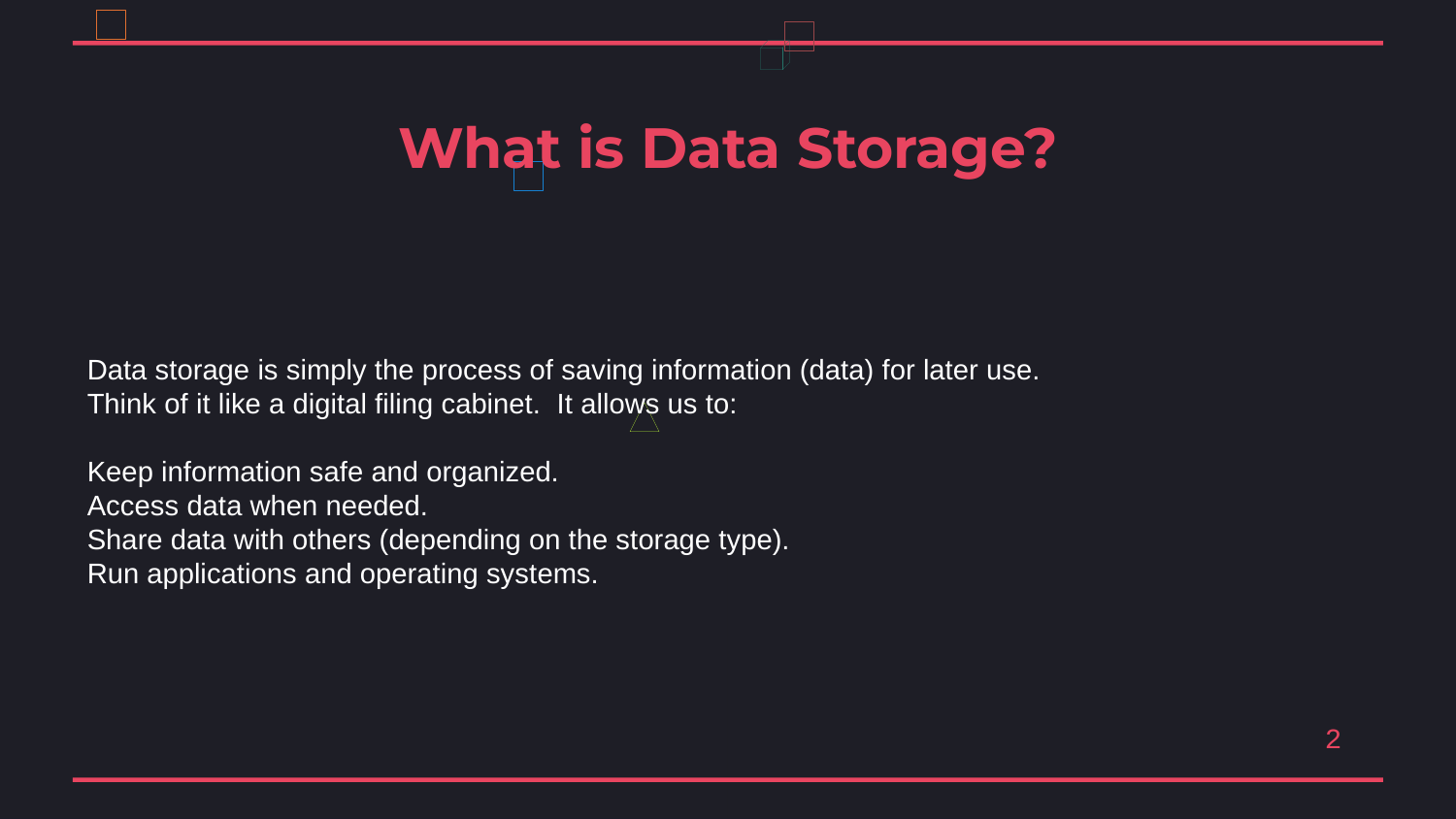

What is Data Storage?

Data storage is simply the process of saving information (data) for later use.
Think of it like a digital filing cabinet.  It allows us to:

Keep information safe and organized.
Access data when needed.
Share data with others (depending on the storage type).
Run applications and operating systems.

2